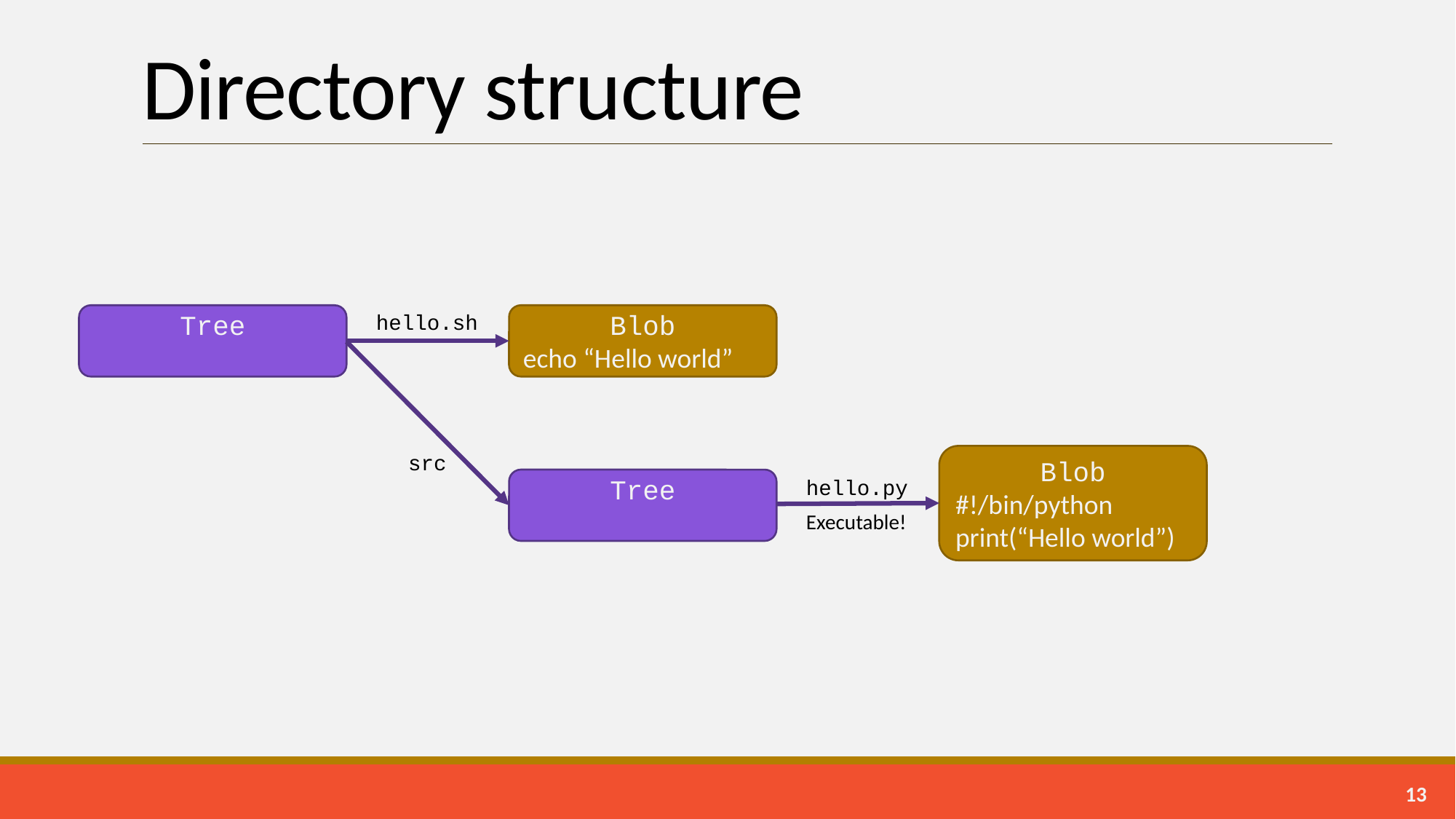

# Directory structure
hello.sh
Tree

Blob
echo “Hello world”
src
Blob
#!/bin/python
print(“Hello world”)
hello.py
Tree

Executable!
13